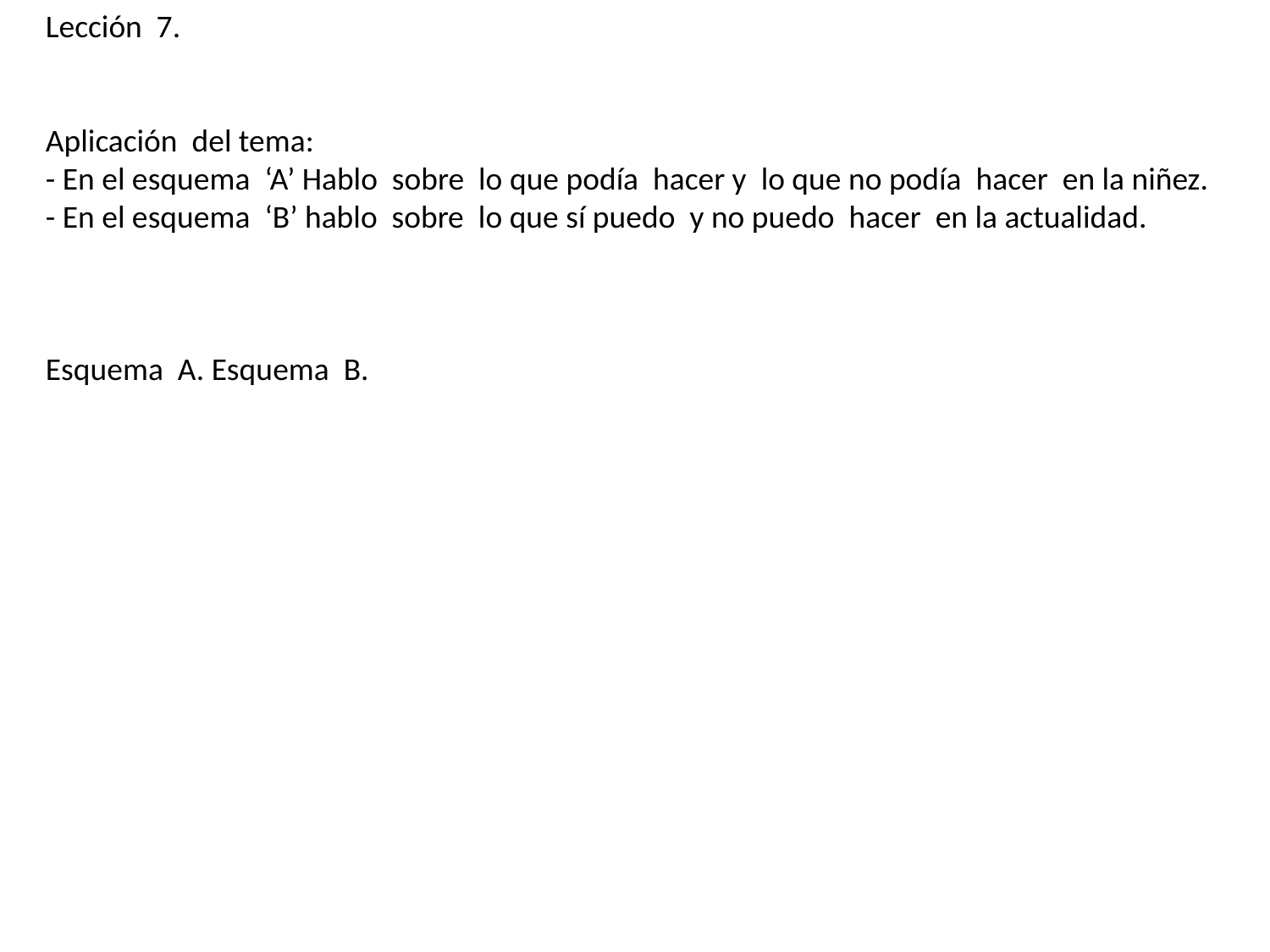

Lección  7.

Aplicación  del tema:
- En el esquema  ‘A’ Hablo  sobre  lo que podía  hacer y  lo que no podía  hacer  en la niñez.
- En el esquema  ‘B’ hablo  sobre  lo que sí puedo  y no puedo  hacer  en la actualidad.

Esquema  A. Esquema  B.

#